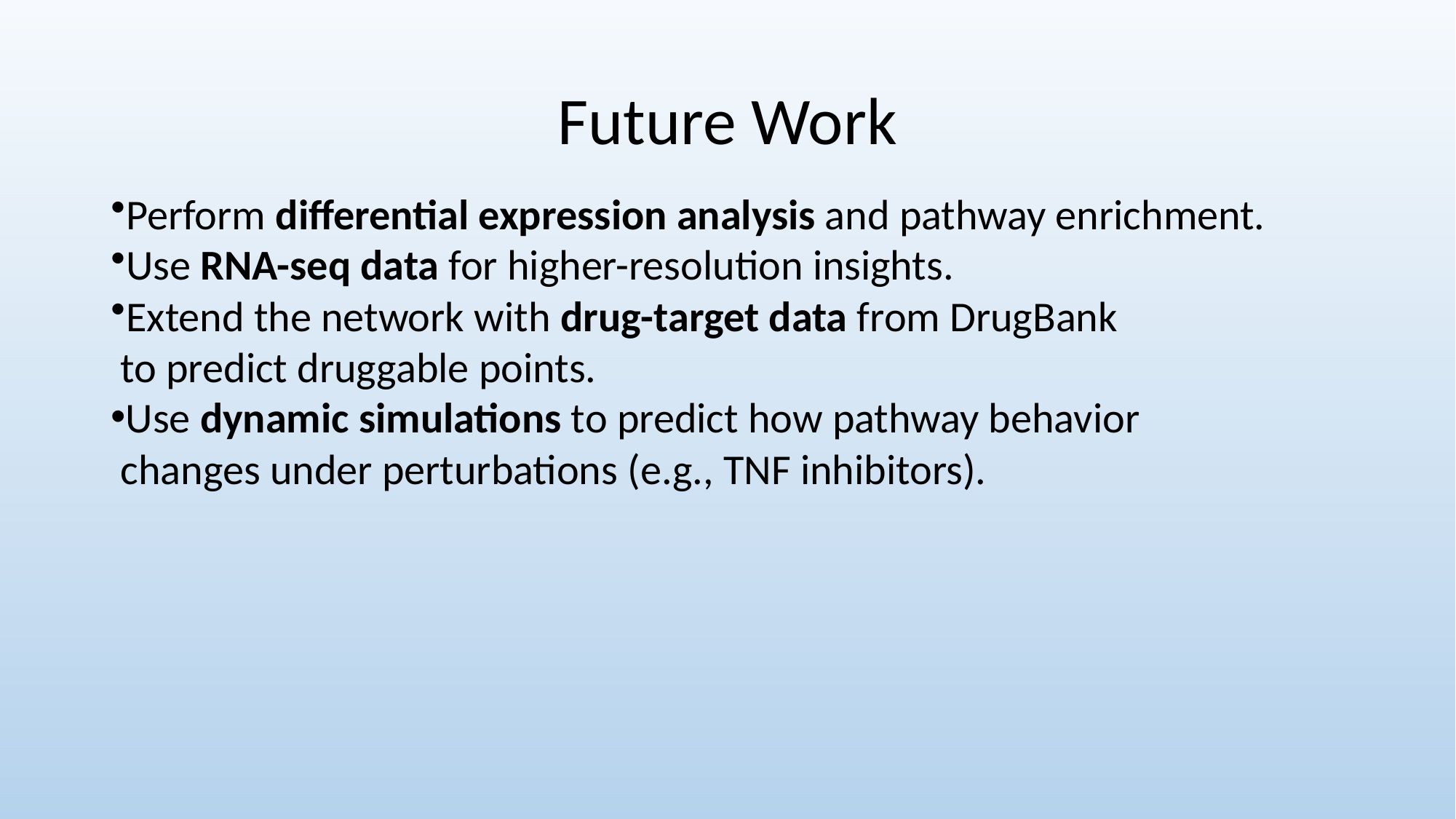

# Future Work
Perform differential expression analysis and pathway enrichment.
Use RNA-seq data for higher-resolution insights.
Extend the network with drug-target data from DrugBank
 to predict druggable points.
Use dynamic simulations to predict how pathway behavior
 changes under perturbations (e.g., TNF inhibitors).